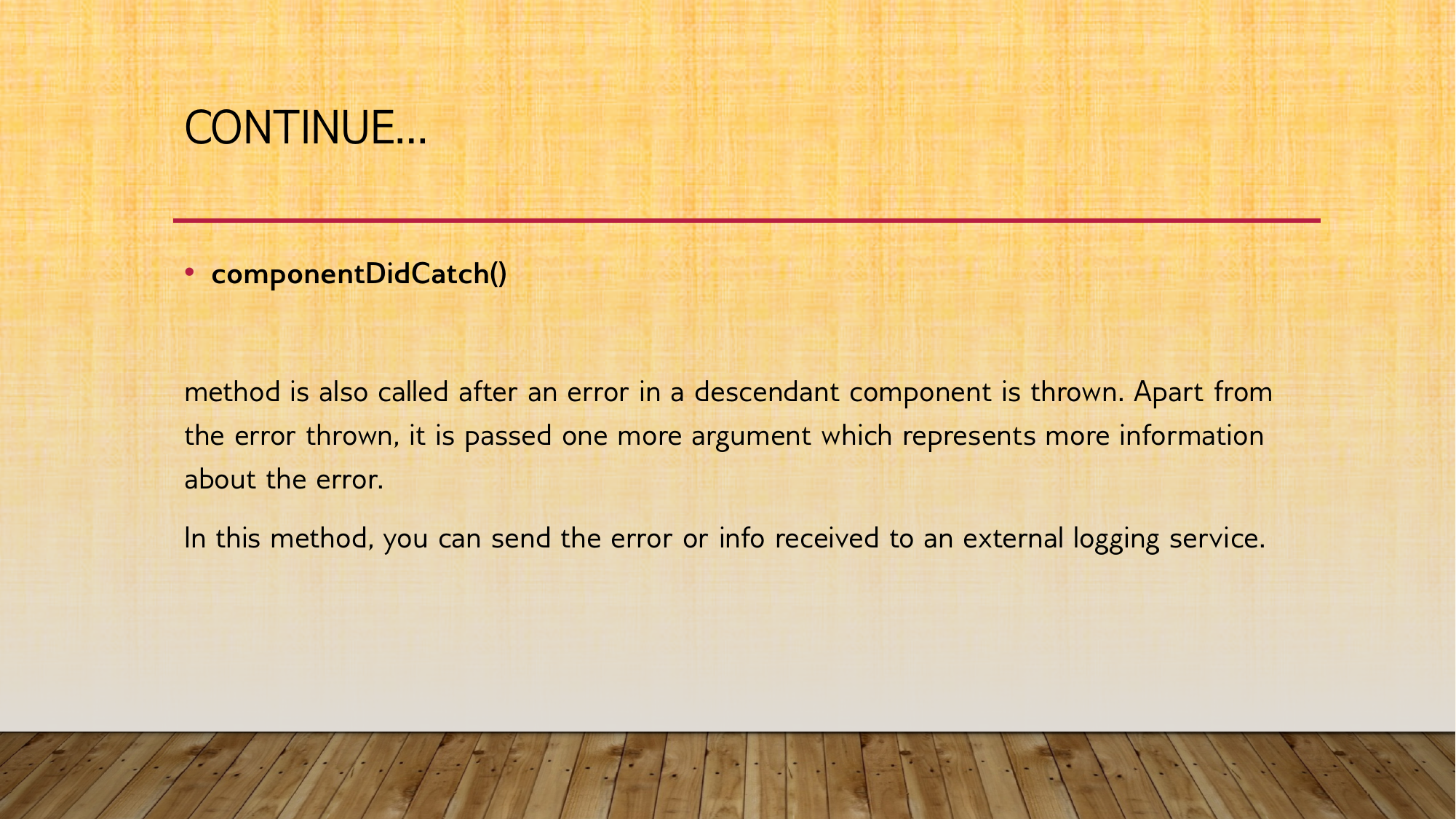

# Continue…
componentDidCatch()

method is also called after an error in a descendant component is thrown. Apart from the error thrown, it is passed one more argument which represents more information about the error.
In this method, you can send the error or info received to an external logging service.